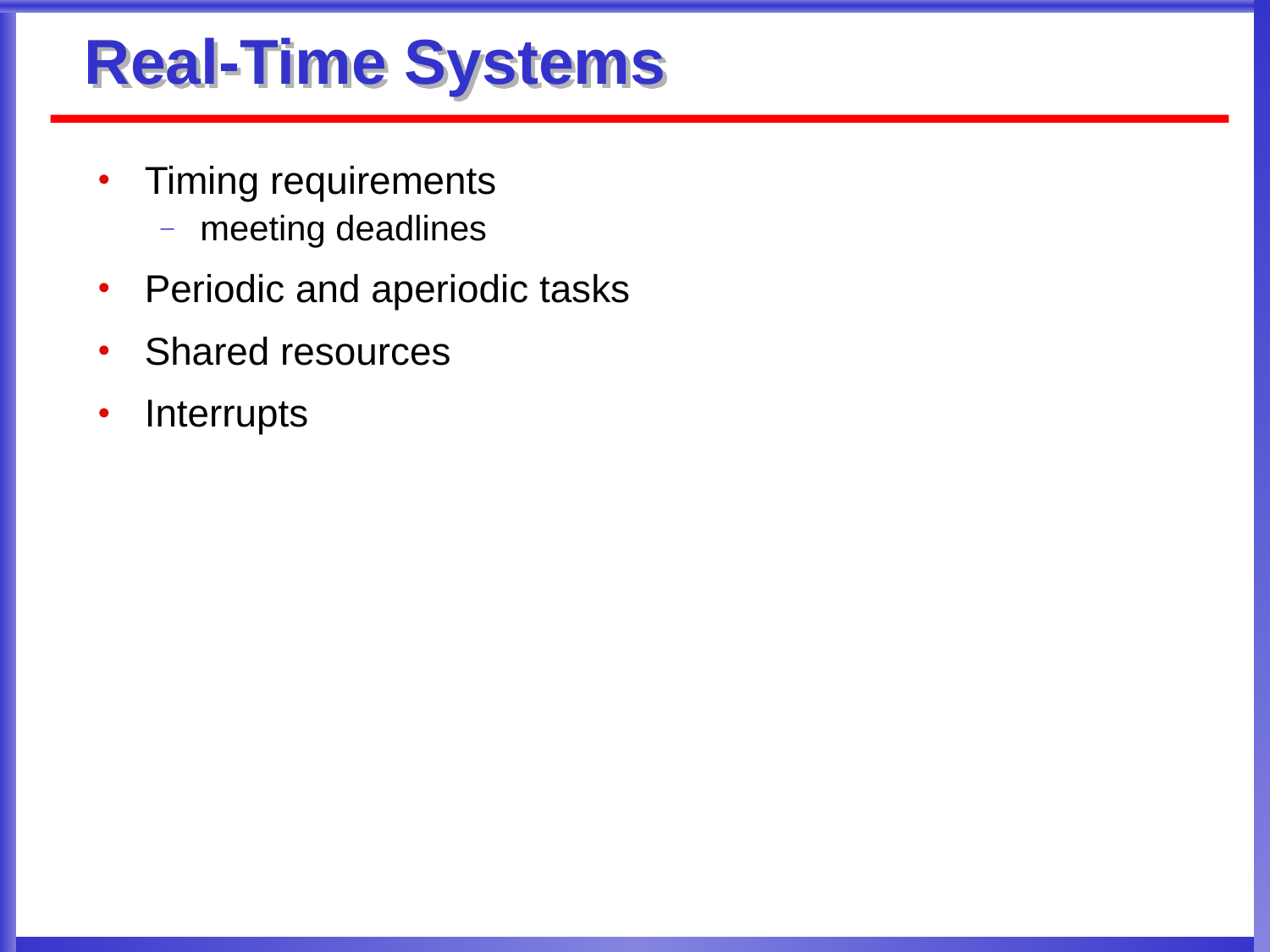

# Real-Time Systems
Timing requirements
meeting deadlines
Periodic and aperiodic tasks
Shared resources
Interrupts